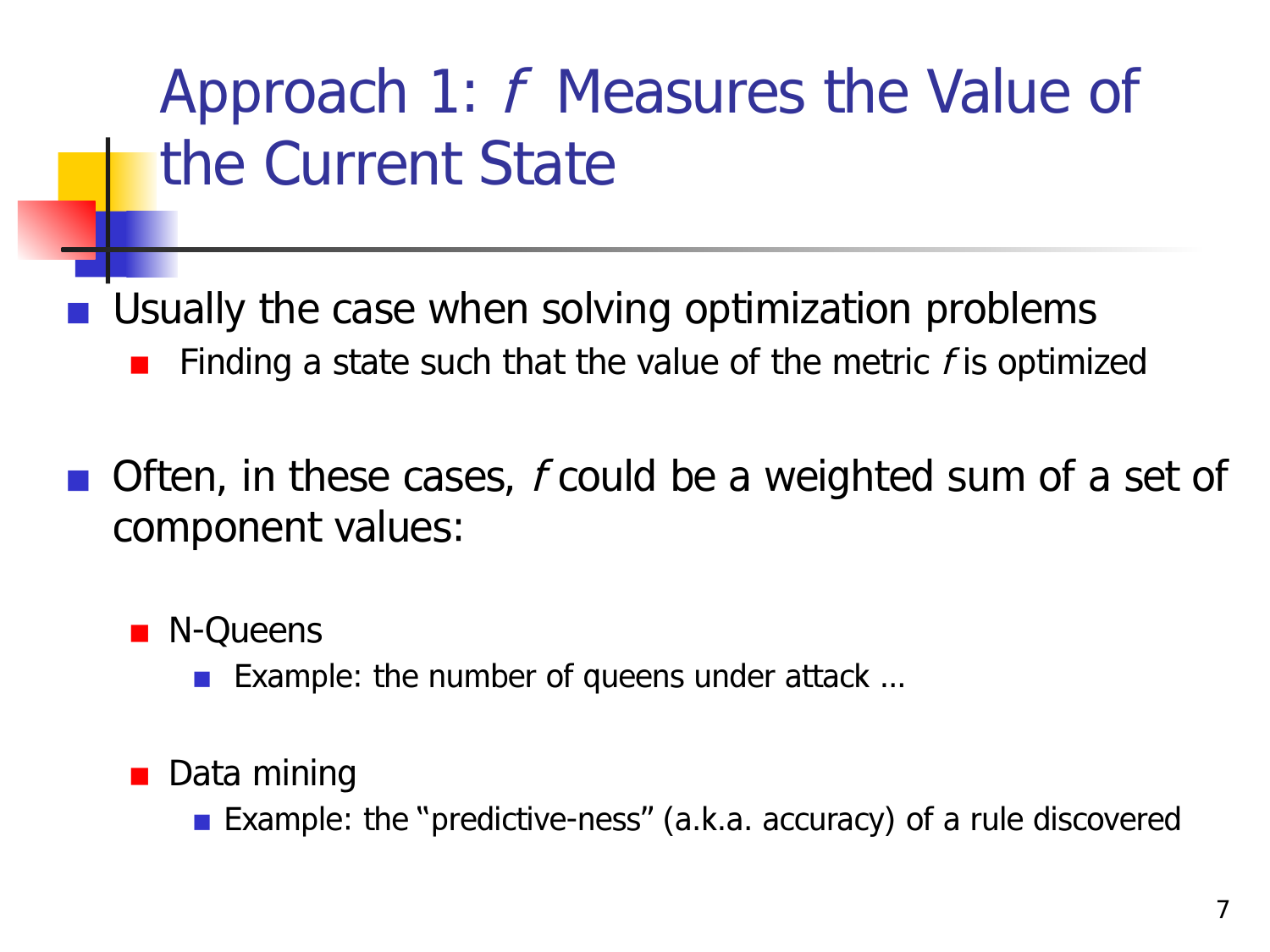

# Approach 1: f  Measures the Value of the Current State
Usually the case when solving optimization problems
 Finding a state such that the value of the metric f is optimized

Often, in these cases, f could be a weighted sum of a set of component values:

N-Queens
 Example: the number of queens under attack …

Data mining
Example: the “predictive-ness” (a.k.a. accuracy) of a rule discovered
7